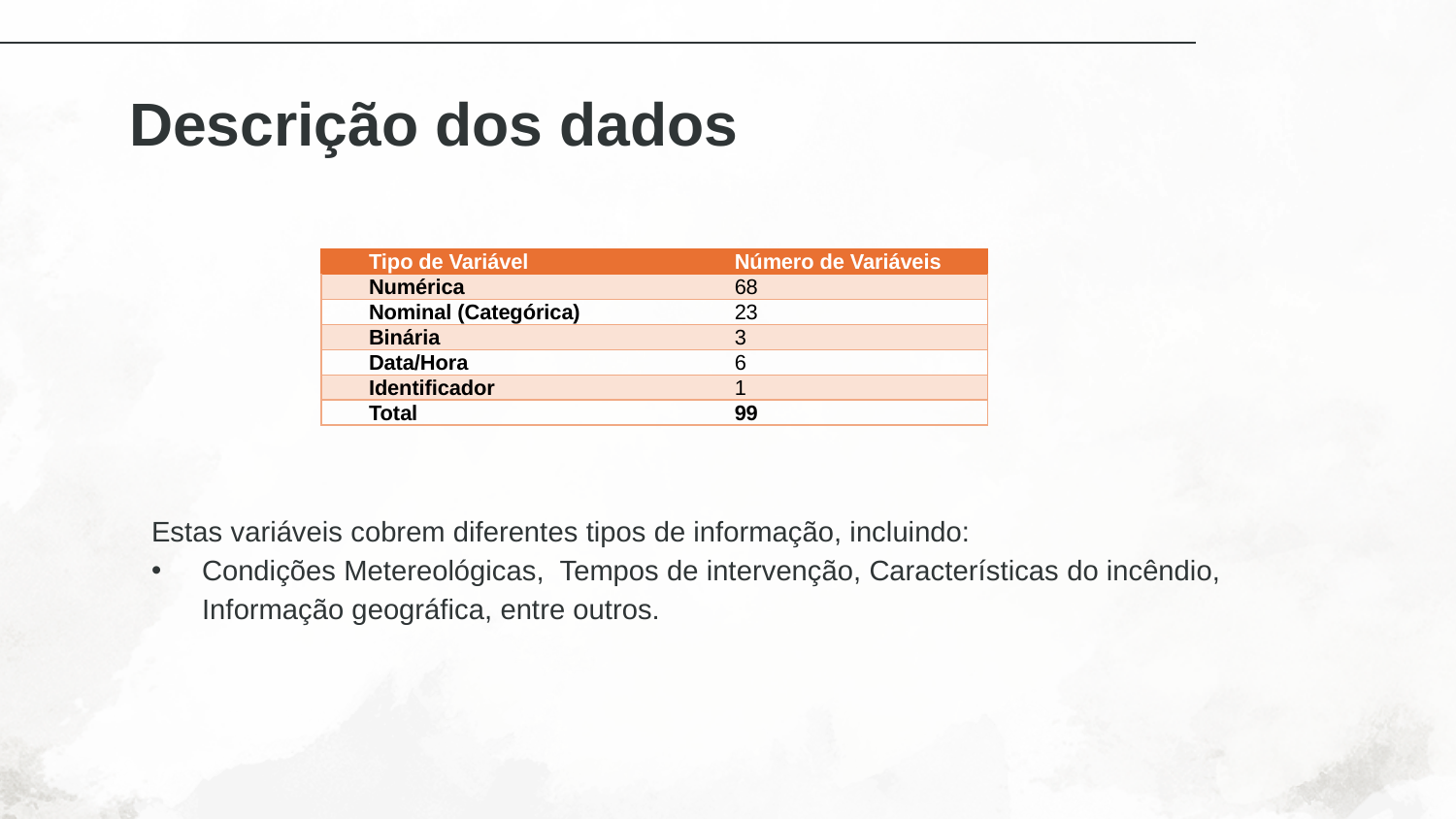

# Descrição dos dados
| Tipo de Variável | Número de Variáveis |
| --- | --- |
| Numérica | 68 |
| Nominal (Categórica) | 23 |
| Binária | 3 |
| Data/Hora | 6 |
| Identificador | 1 |
| Total | 99 |
Estas variáveis cobrem diferentes tipos de informação, incluindo:
Condições Metereológicas,  Tempos de intervenção, Características do incêndio, Informação geográfica, entre outros.